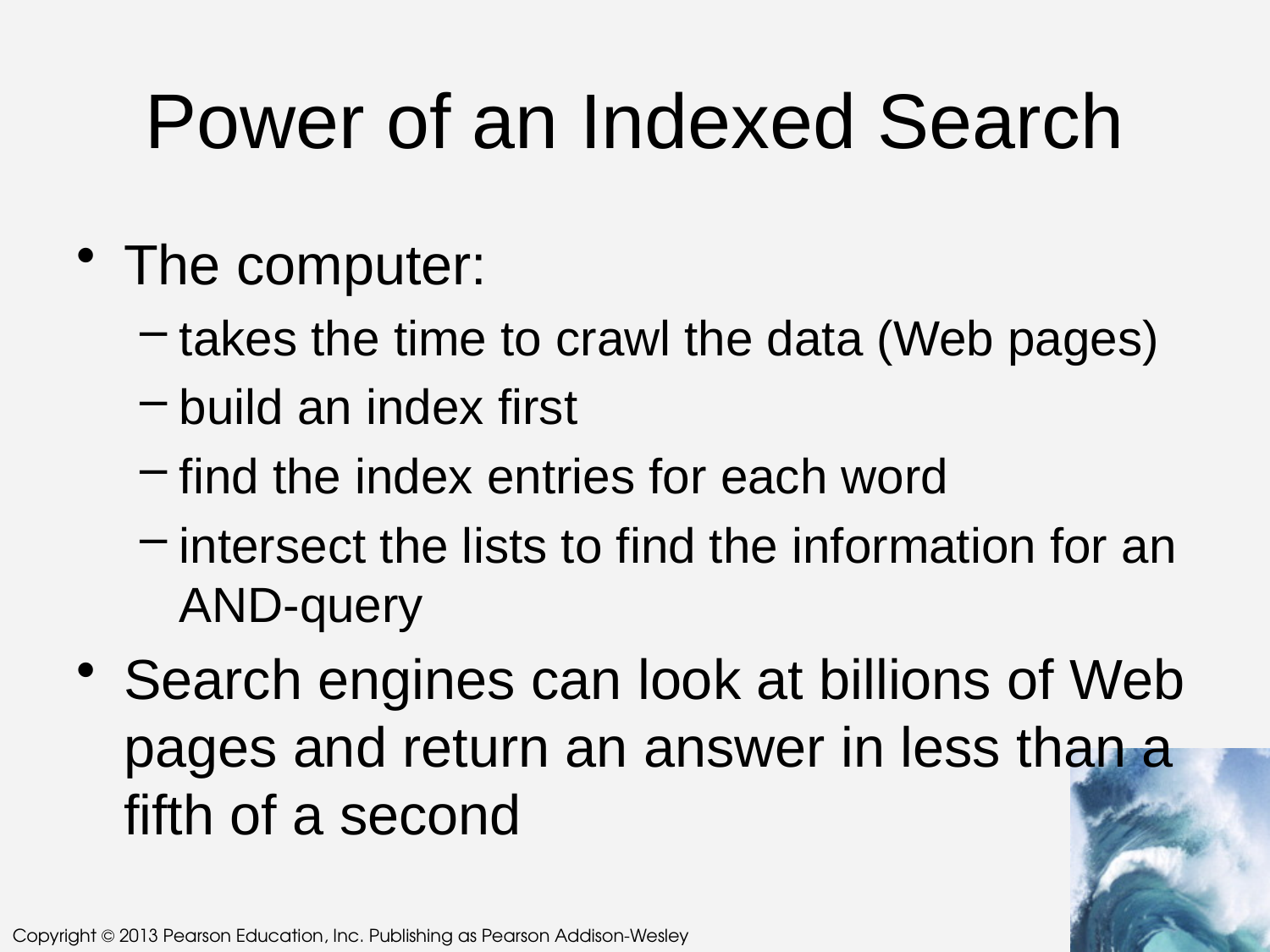

# Power of an Indexed Search
The computer:
takes the time to crawl the data (Web pages)
build an index first
find the index entries for each word
intersect the lists to find the information for an AND-query
Search engines can look at billions of Web pages and return an answer in less than a fifth of a second